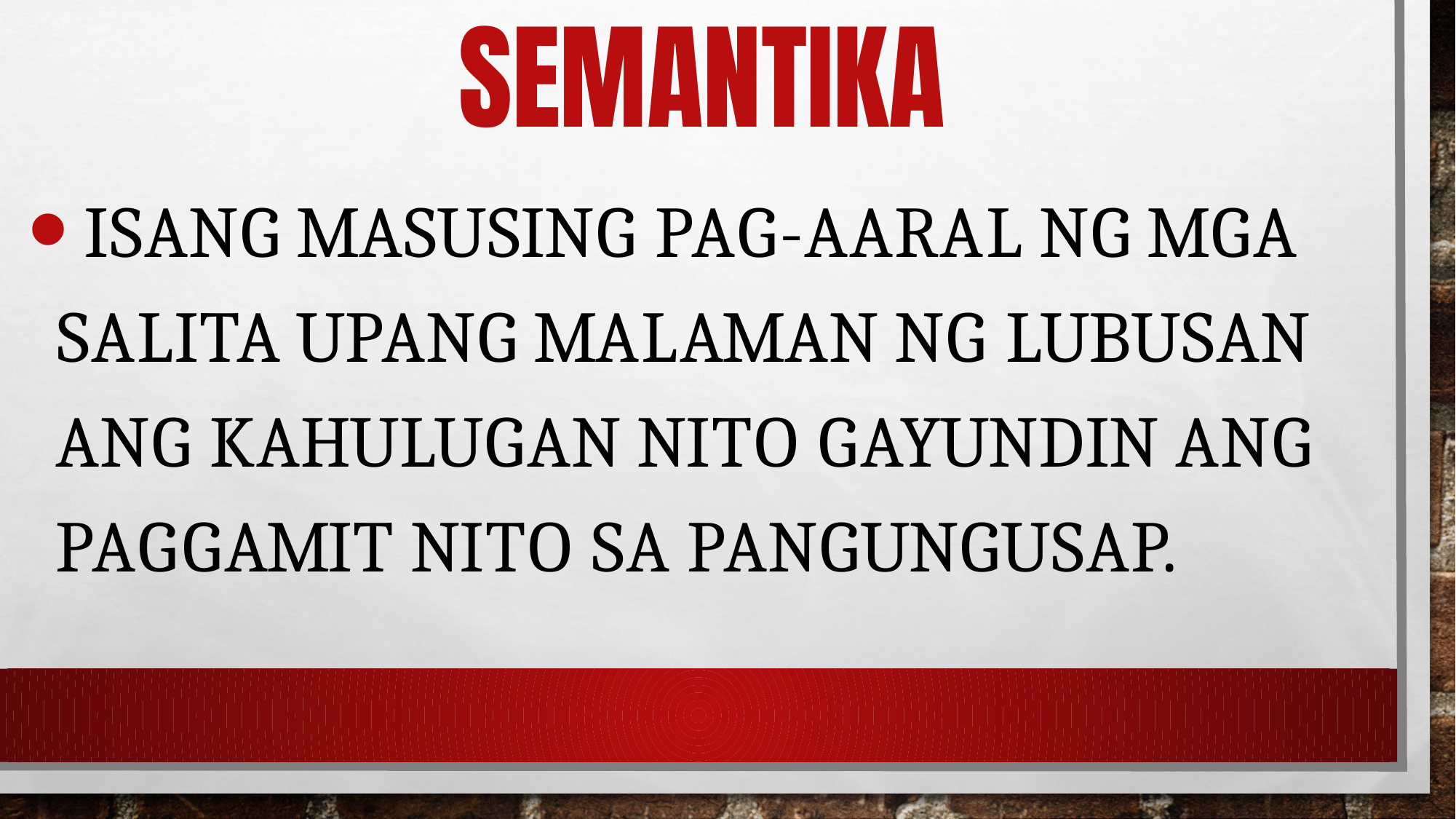

# semantika
 isang masusing pag-aaral ng mga salita upang malaman ng lubusan ang kahulugan nito gayundin ang paggamit nito sa pangungusap.